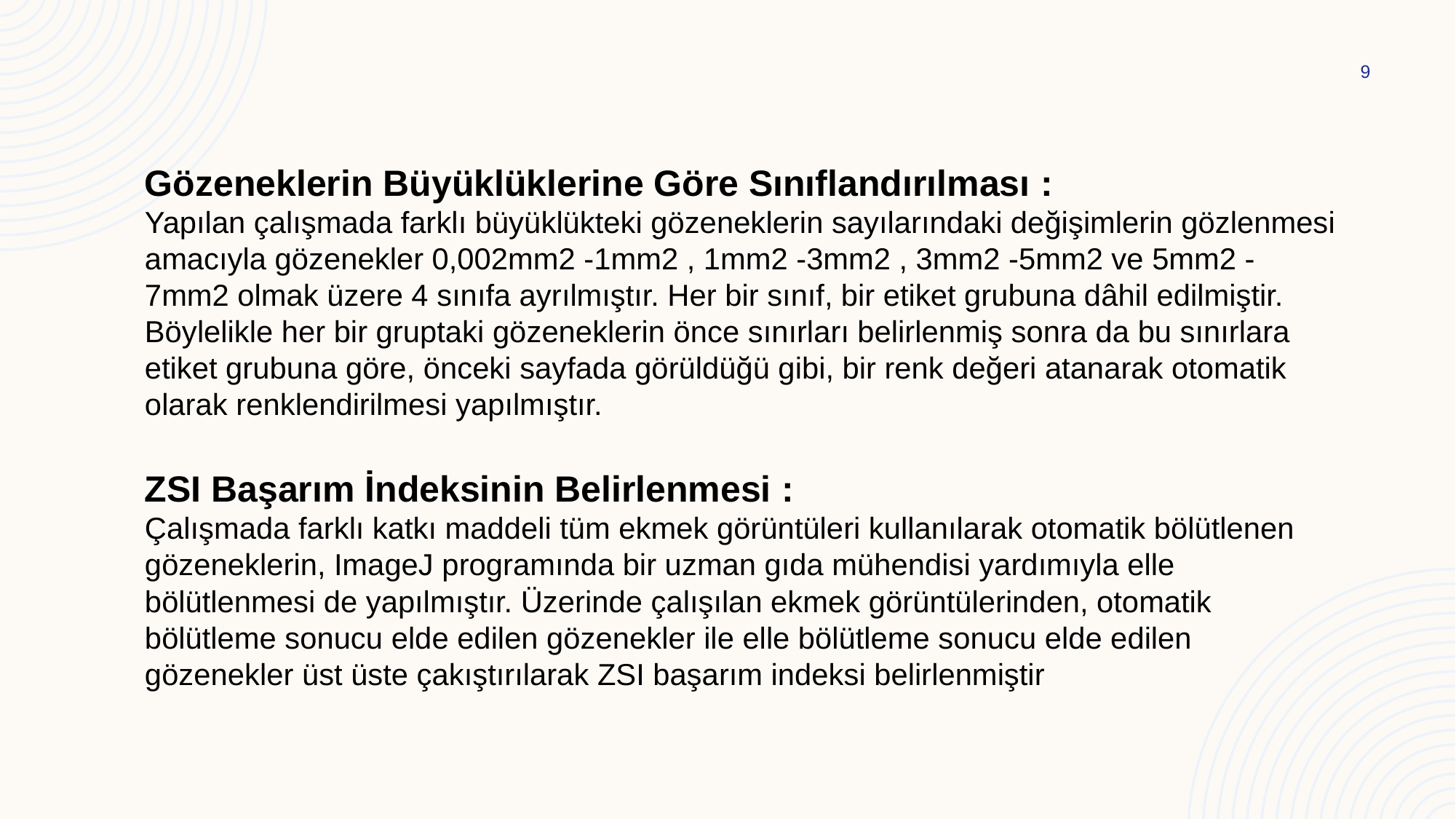

9
Gözeneklerin Büyüklüklerine Göre Sınıflandırılması :
Yapılan çalışmada farklı büyüklükteki gözeneklerin sayılarındaki değişimlerin gözlenmesi amacıyla gözenekler 0,002mm2 -1mm2 , 1mm2 -3mm2 , 3mm2 -5mm2 ve 5mm2 - 7mm2 olmak üzere 4 sınıfa ayrılmıştır. Her bir sınıf, bir etiket grubuna dâhil edilmiştir. Böylelikle her bir gruptaki gözeneklerin önce sınırları belirlenmiş sonra da bu sınırlara etiket grubuna göre, önceki sayfada görüldüğü gibi, bir renk değeri atanarak otomatik olarak renklendirilmesi yapılmıştır.

ZSI Başarım İndeksinin Belirlenmesi :
Çalışmada farklı katkı maddeli tüm ekmek görüntüleri kullanılarak otomatik bölütlenen gözeneklerin, ImageJ programında bir uzman gıda mühendisi yardımıyla elle bölütlenmesi de yapılmıştır. Üzerinde çalışılan ekmek görüntülerinden, otomatik bölütleme sonucu elde edilen gözenekler ile elle bölütleme sonucu elde edilen gözenekler üst üste çakıştırılarak ZSI başarım indeksi belirlenmiştir